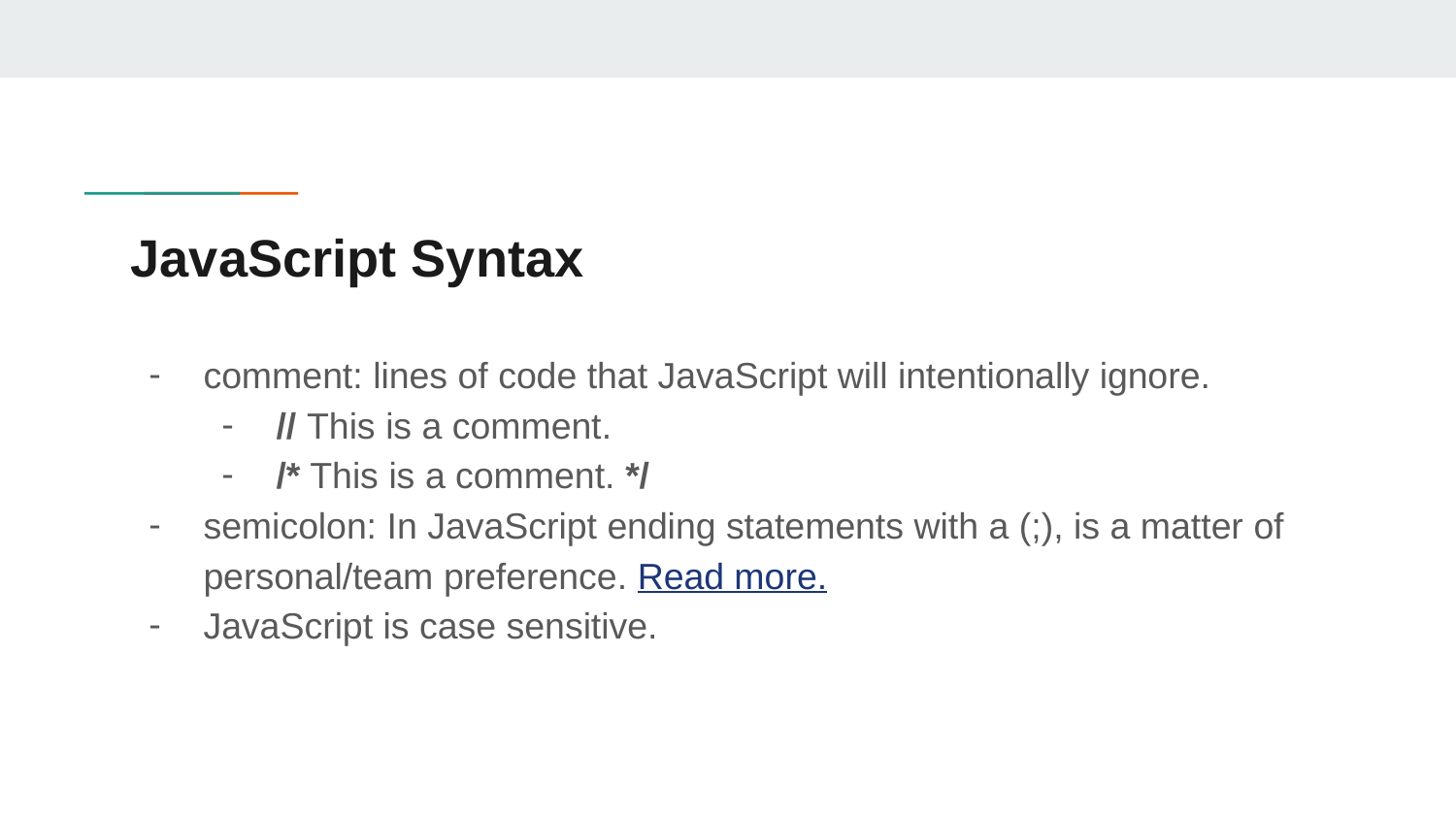

# JavaScript Syntax
comment: lines of code that JavaScript will intentionally ignore.
// This is a comment.
/* This is a comment. */
semicolon: In JavaScript ending statements with a (;), is a matter of personal/team preference. Read more.
JavaScript is case sensitive.